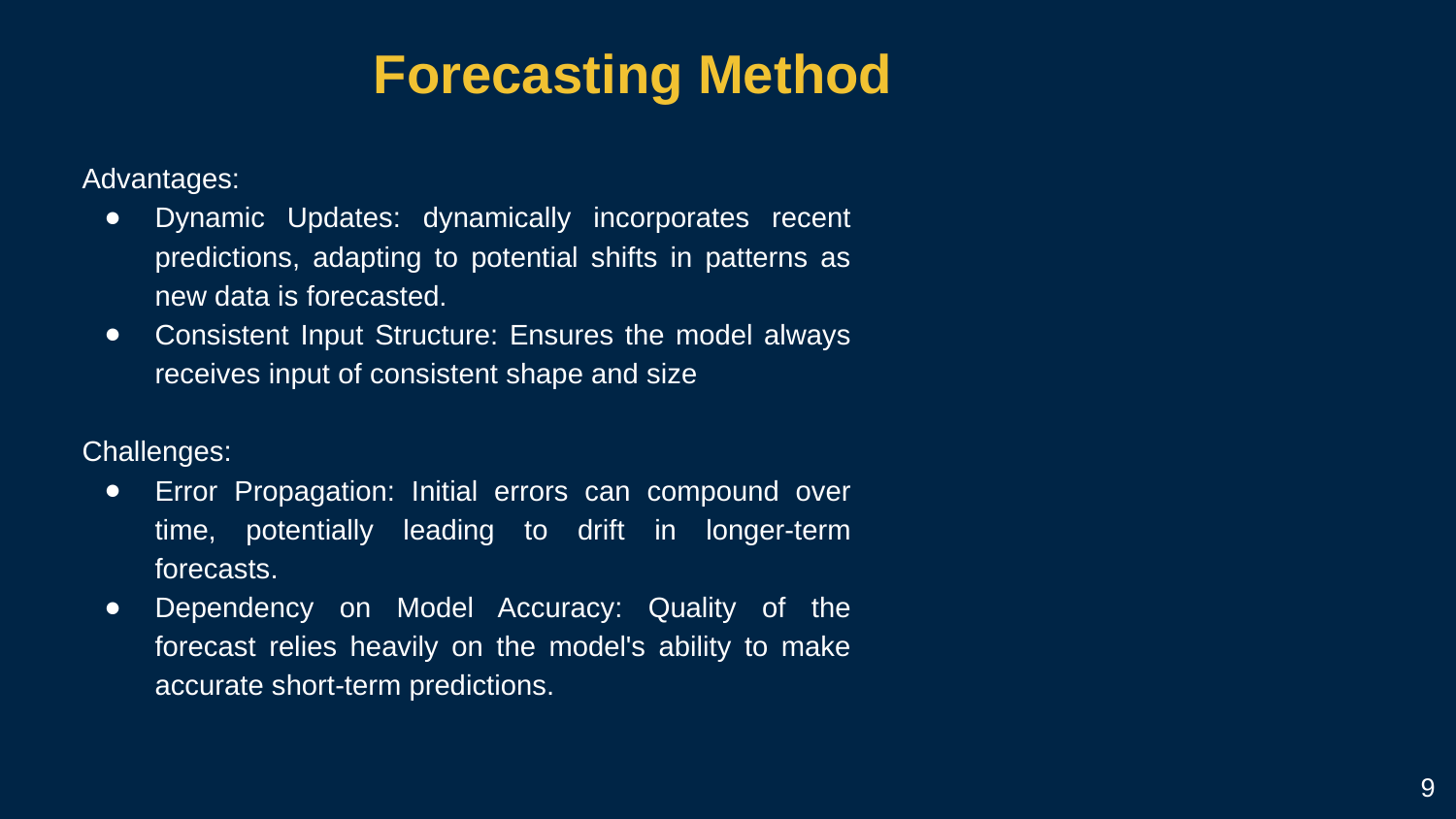

Forecasting Method
Advantages:
Dynamic Updates: dynamically incorporates recent predictions, adapting to potential shifts in patterns as new data is forecasted.
Consistent Input Structure: Ensures the model always receives input of consistent shape and size

Challenges:
Error Propagation: Initial errors can compound over time, potentially leading to drift in longer-term forecasts.
Dependency on Model Accuracy: Quality of the forecast relies heavily on the model's ability to make accurate short-term predictions.

9